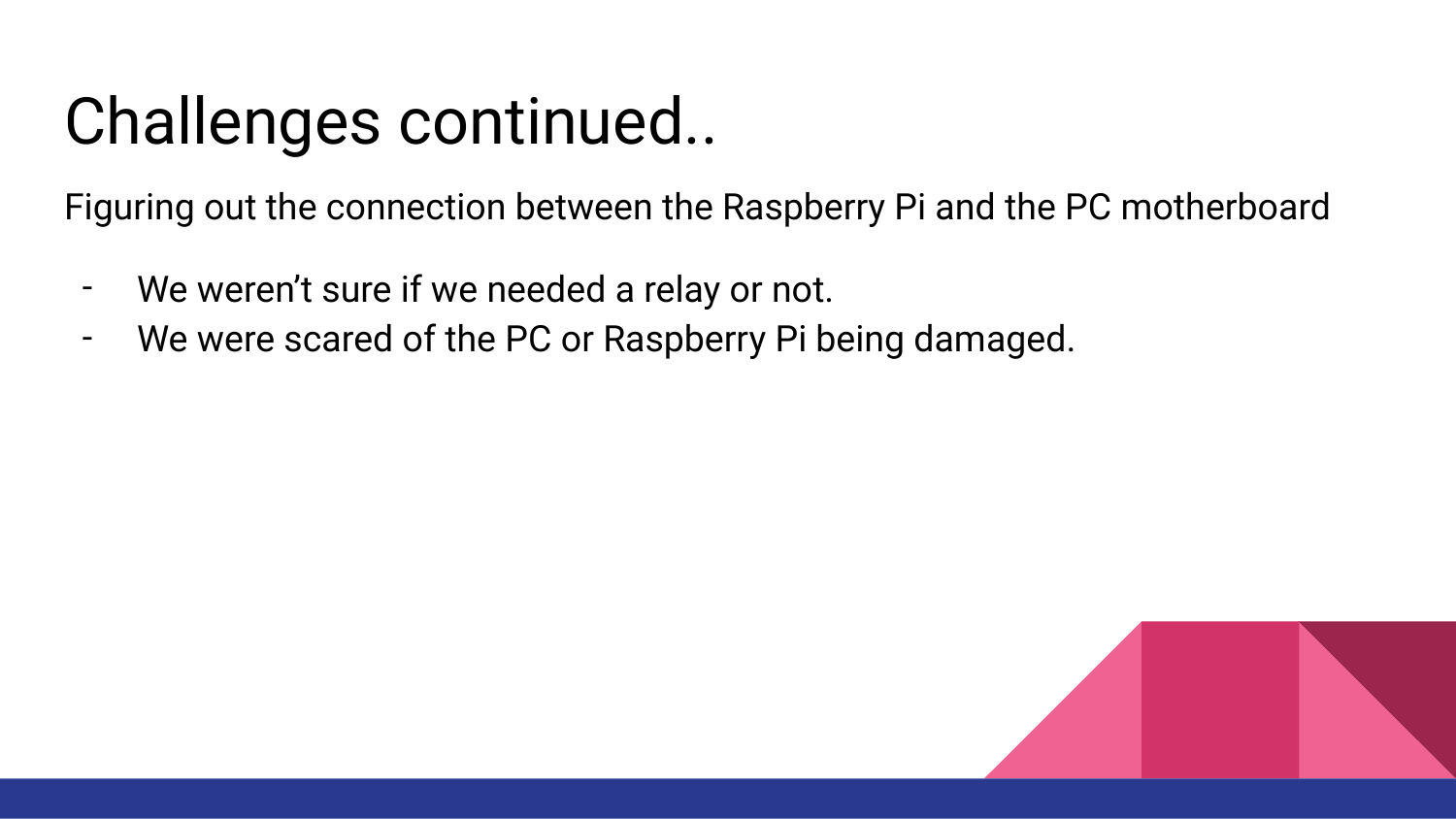

# Challenges continued..
Figuring out the connection between the Raspberry Pi and the PC motherboard
We weren’t sure if we needed a relay or not.
We were scared of the PC or Raspberry Pi being damaged.